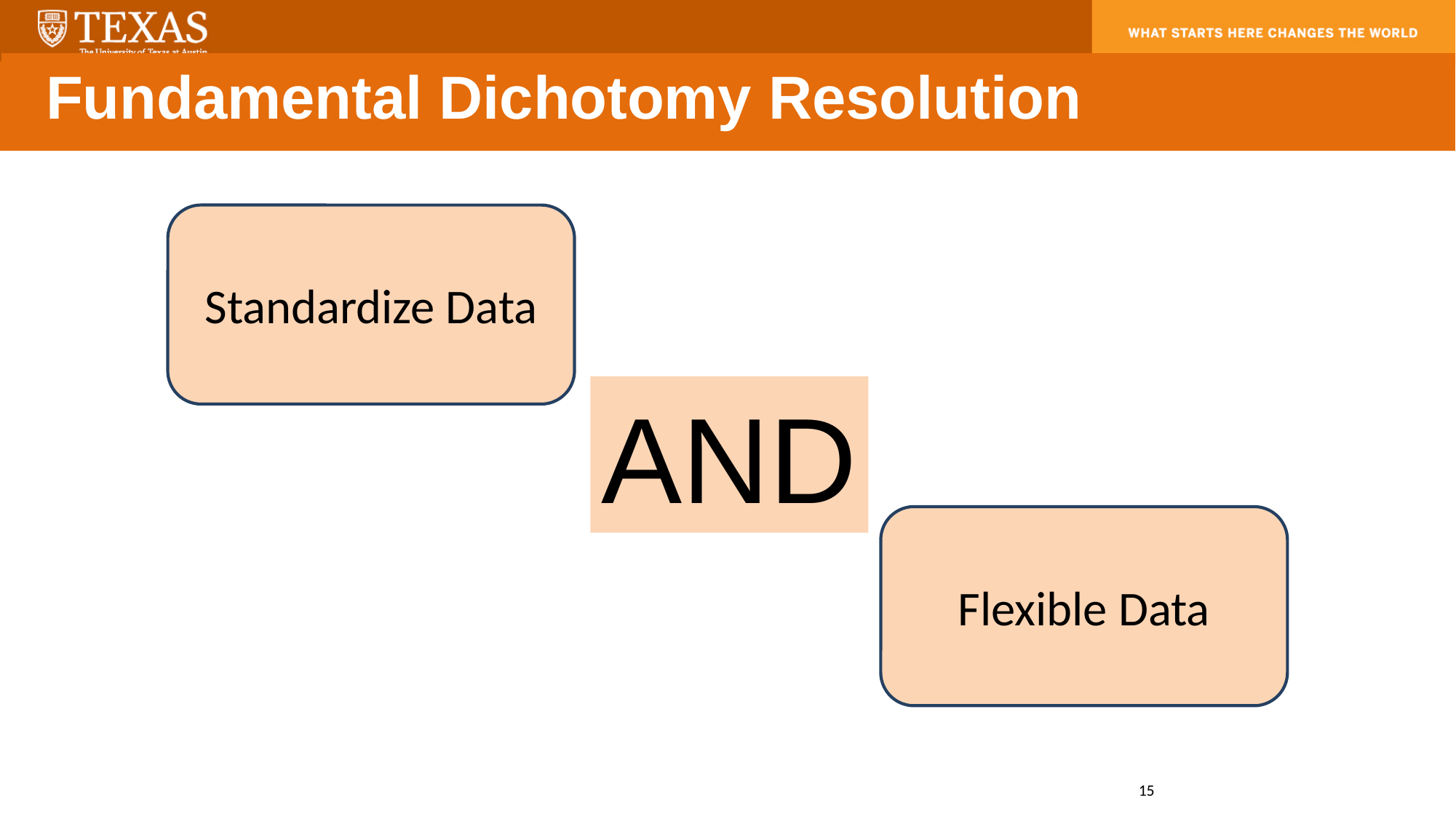

Fundamental Dichotomy Resolution

Standardize Data
AND
Flexible Data
15